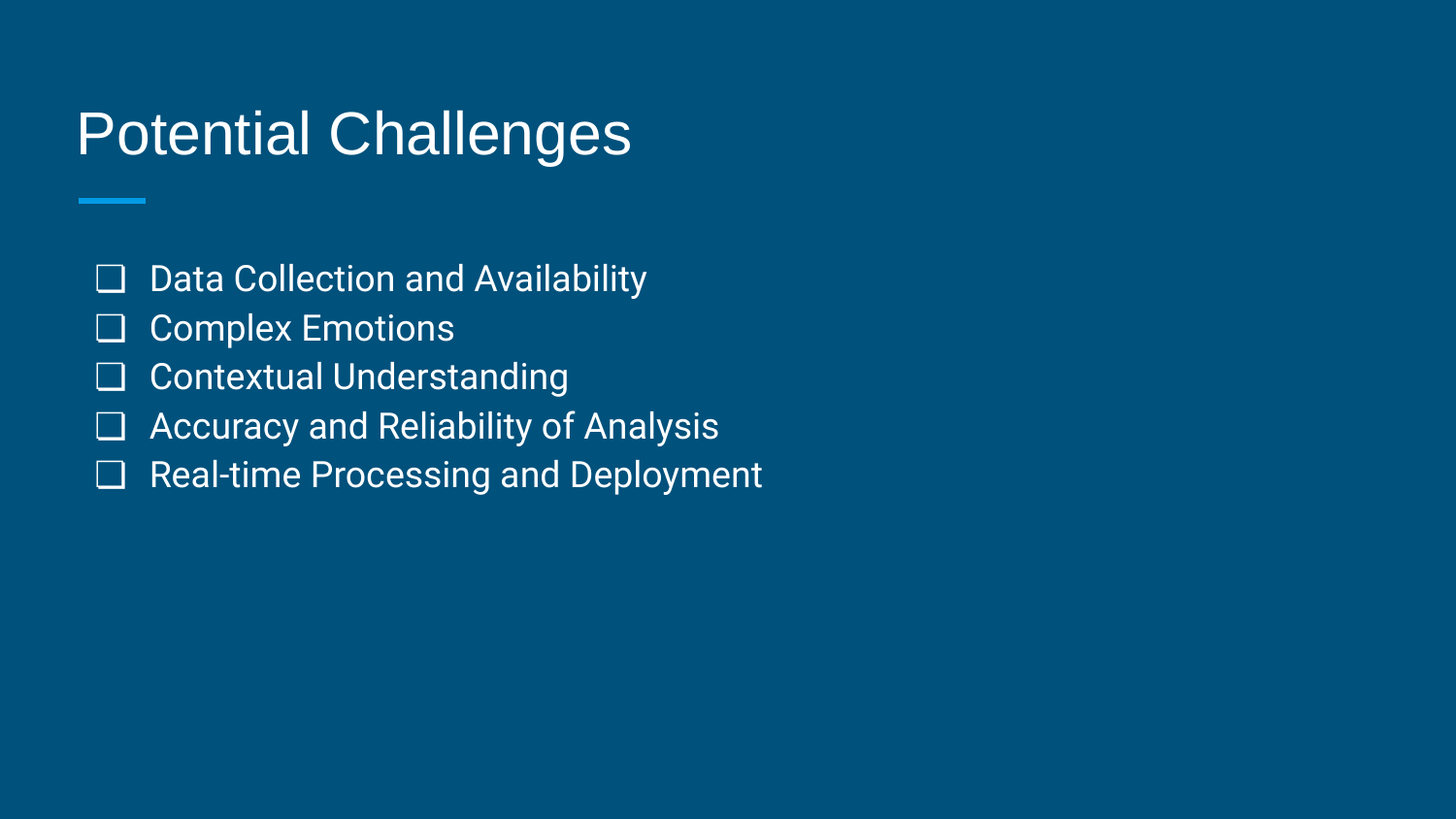

# Potential Challenges
Data Collection and Availability
Complex Emotions
Contextual Understanding
Accuracy and Reliability of Analysis
Real-time Processing and Deployment